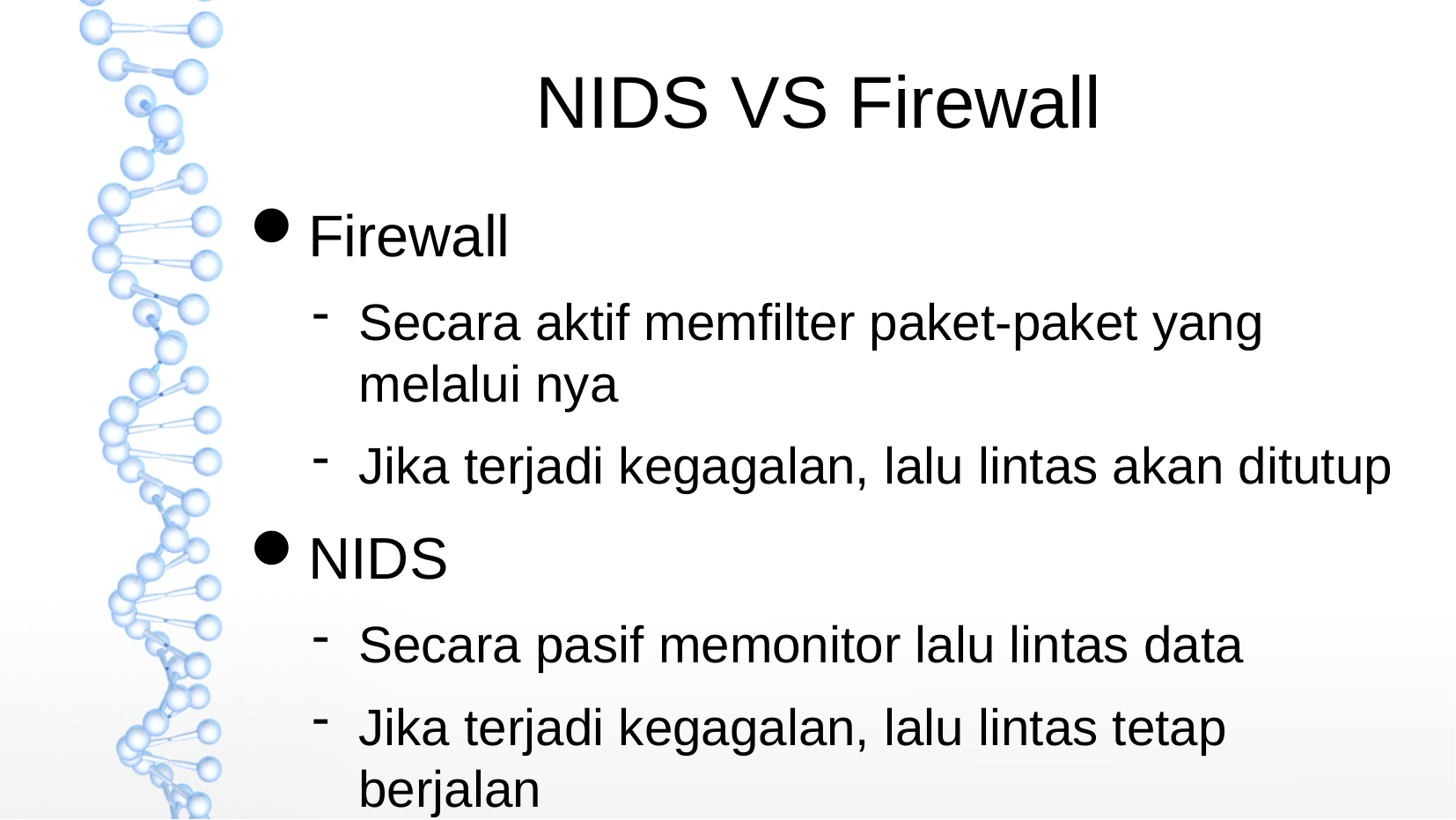

NIDS VS Firewall
Firewall
Secara aktif memfilter paket-paket yang melalui nya
Jika terjadi kegagalan, lalu lintas akan ditutup
NIDS
Secara pasif memonitor lalu lintas data
Jika terjadi kegagalan, lalu lintas tetap berjalan